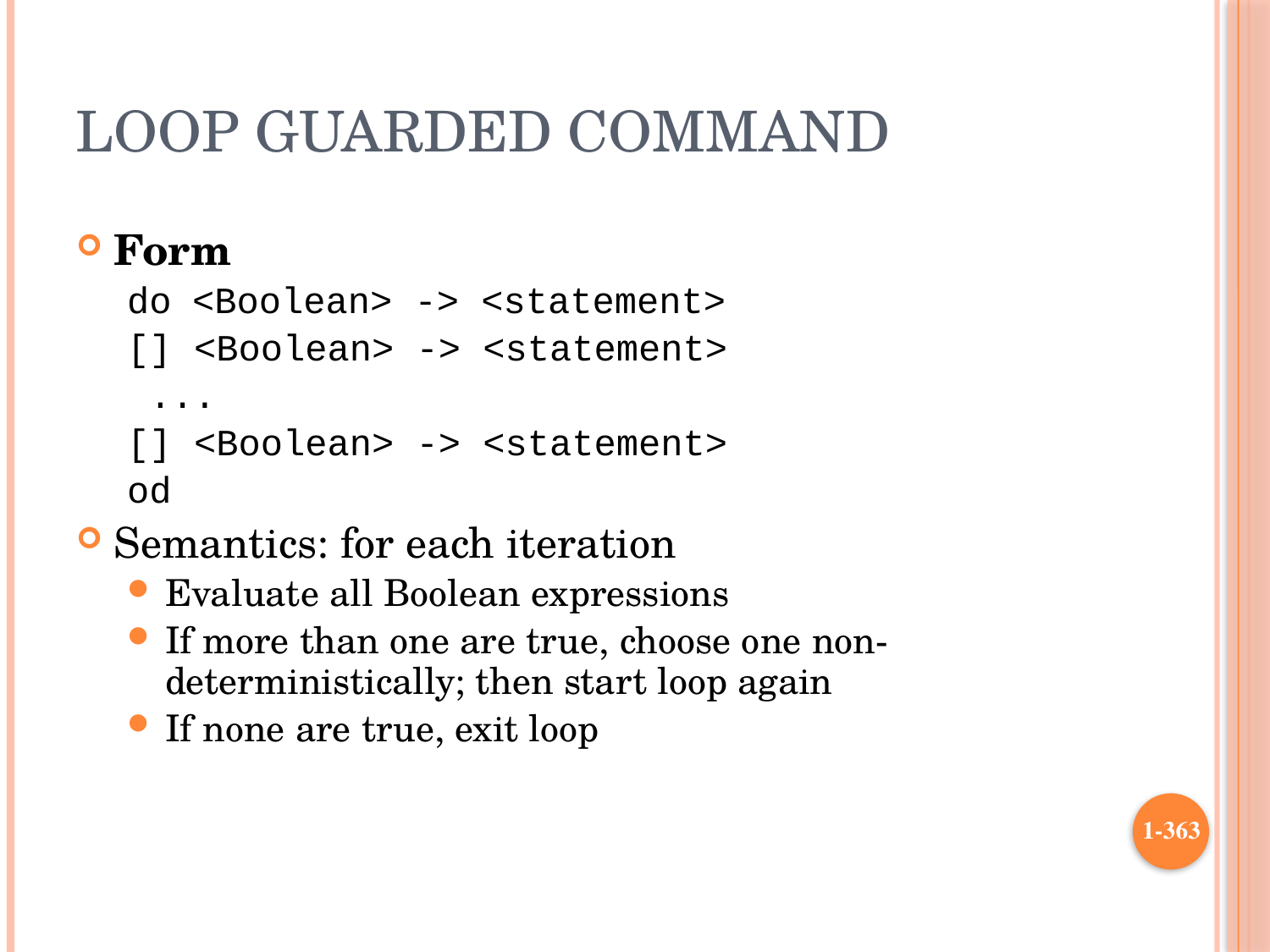

# Loop Guarded Command
Form
do  <Boolean> -> <statement>
[] <Boolean> -> <statement>
 ...
[] <Boolean> -> <statement>
od
Semantics: for each iteration
Evaluate all Boolean expressions
If more than one are true, choose one non-deterministically; then start loop again
If none are true, exit loop

1-363